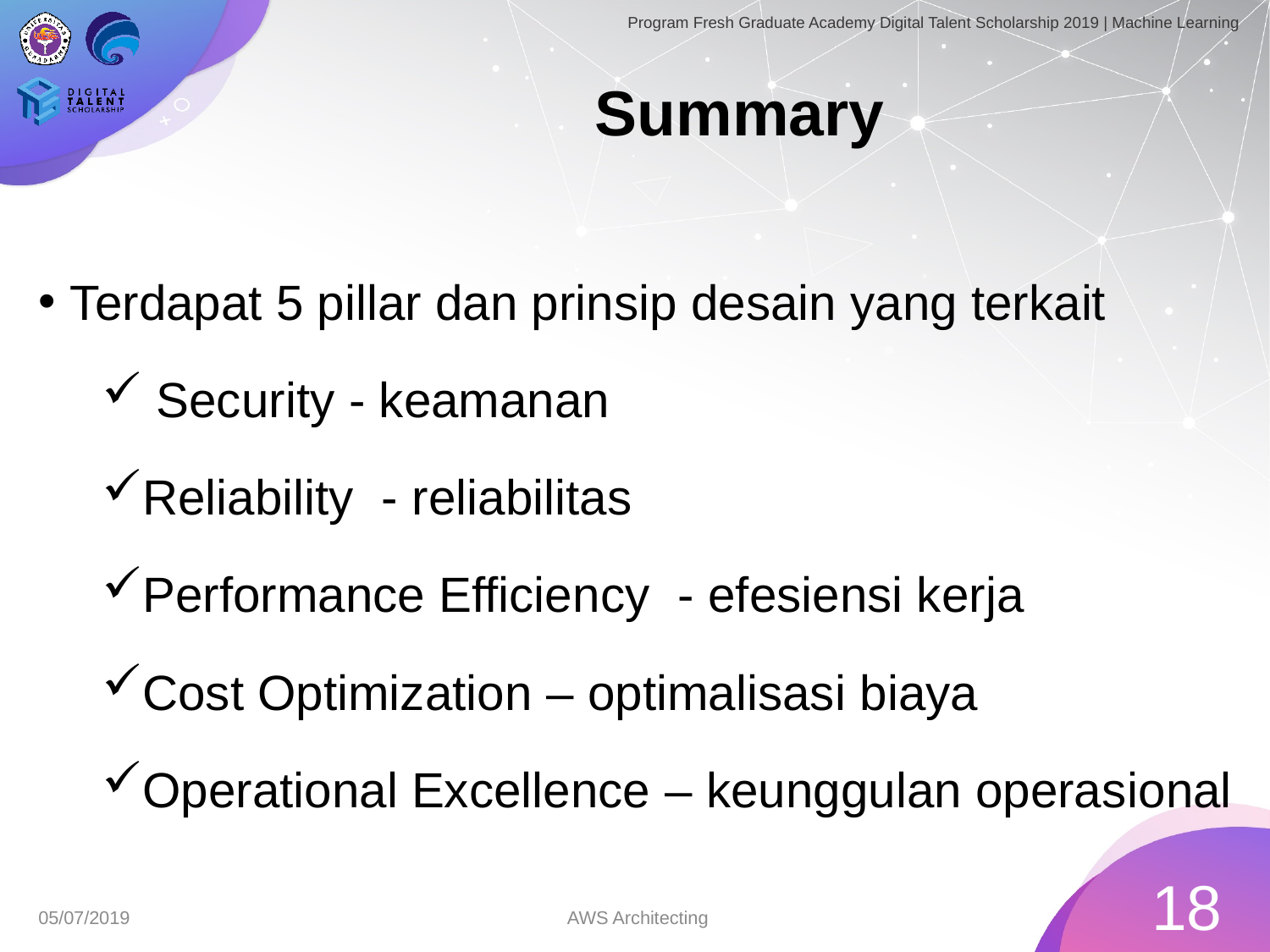

# Summary
Terdapat 5 pillar dan prinsip desain yang terkait
 Security - keamanan
Reliability  - reliabilitas
Performance Efficiency  - efesiensi kerja
Cost Optimization – optimalisasi biaya
Operational Excellence – keunggulan operasional
18
AWS Architecting
05/07/2019